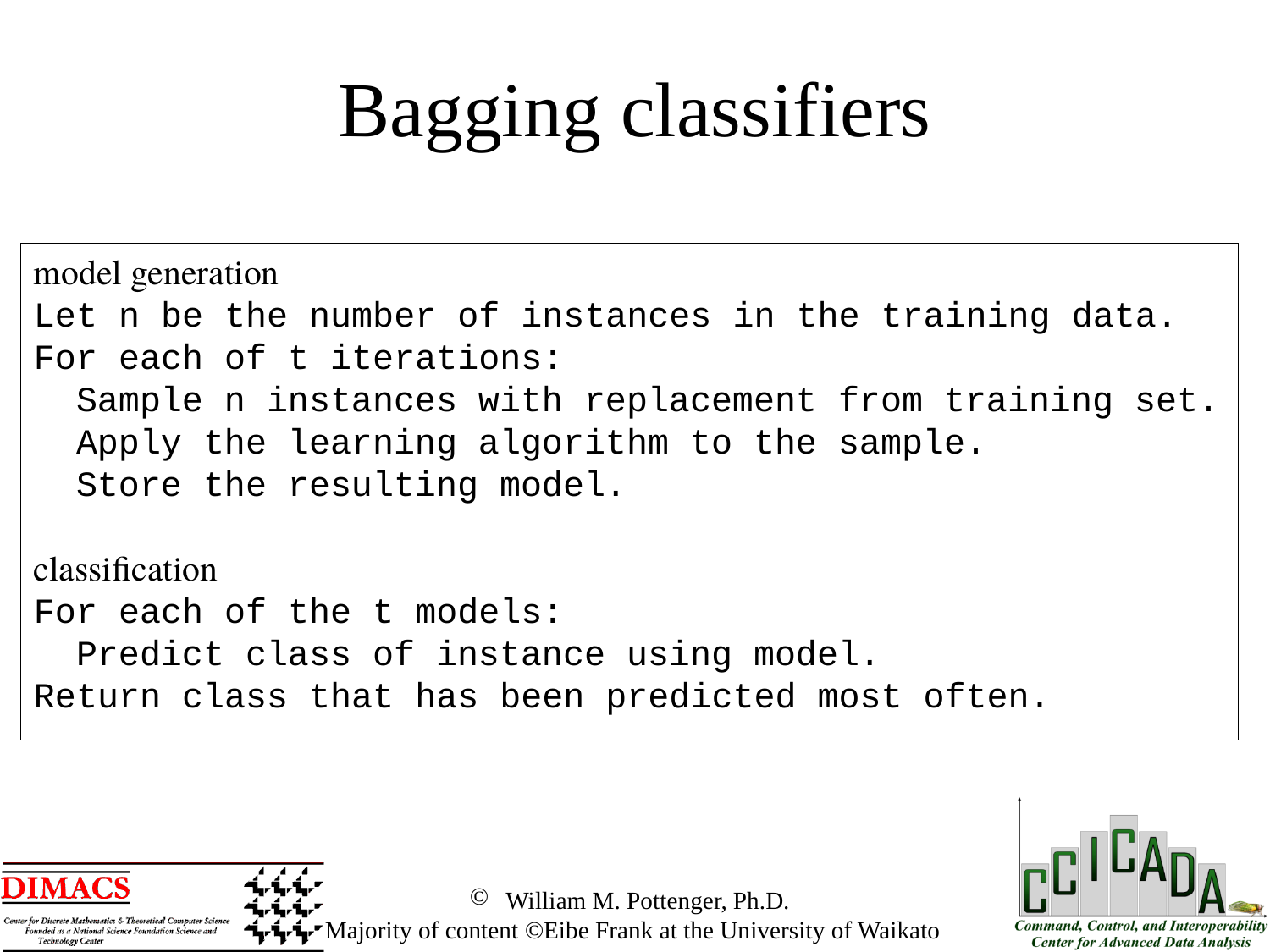

Bagging classifiers
model generation
Let n be the number of instances in the training data.
For each of t iterations:
  Sample n instances with replacement from training set.
  Apply the learning algorithm to the sample.
  Store the resulting model.

classification
For each of the t models:
  Predict class of instance using model.
Return class that has been predicted most often.
 William M. Pottenger, Ph.D.
 Majority of content ©Eibe Frank at the University of Waikato